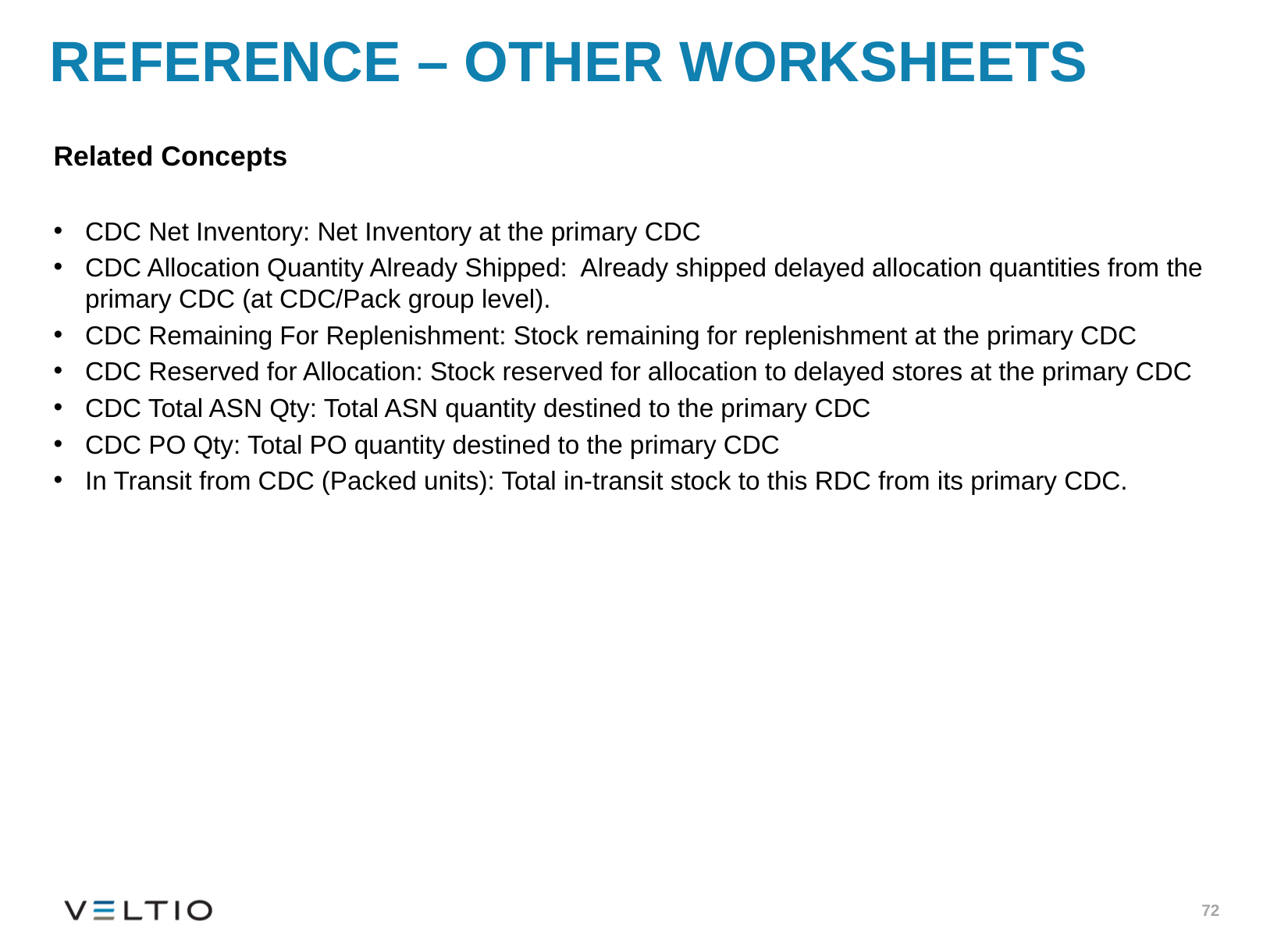

# Reference – other worksheets
Related Concepts

CDC Net Inventory: Net Inventory at the primary CDC
CDC Allocation Quantity Already Shipped:  Already shipped delayed allocation quantities from the primary CDC (at CDC/Pack group level).
CDC Remaining For Replenishment: Stock remaining for replenishment at the primary CDC
CDC Reserved for Allocation: Stock reserved for allocation to delayed stores at the primary CDC
CDC Total ASN Qty: Total ASN quantity destined to the primary CDC
CDC PO Qty: Total PO quantity destined to the primary CDC
In Transit from CDC (Packed units): Total in-transit stock to this RDC from its primary CDC.